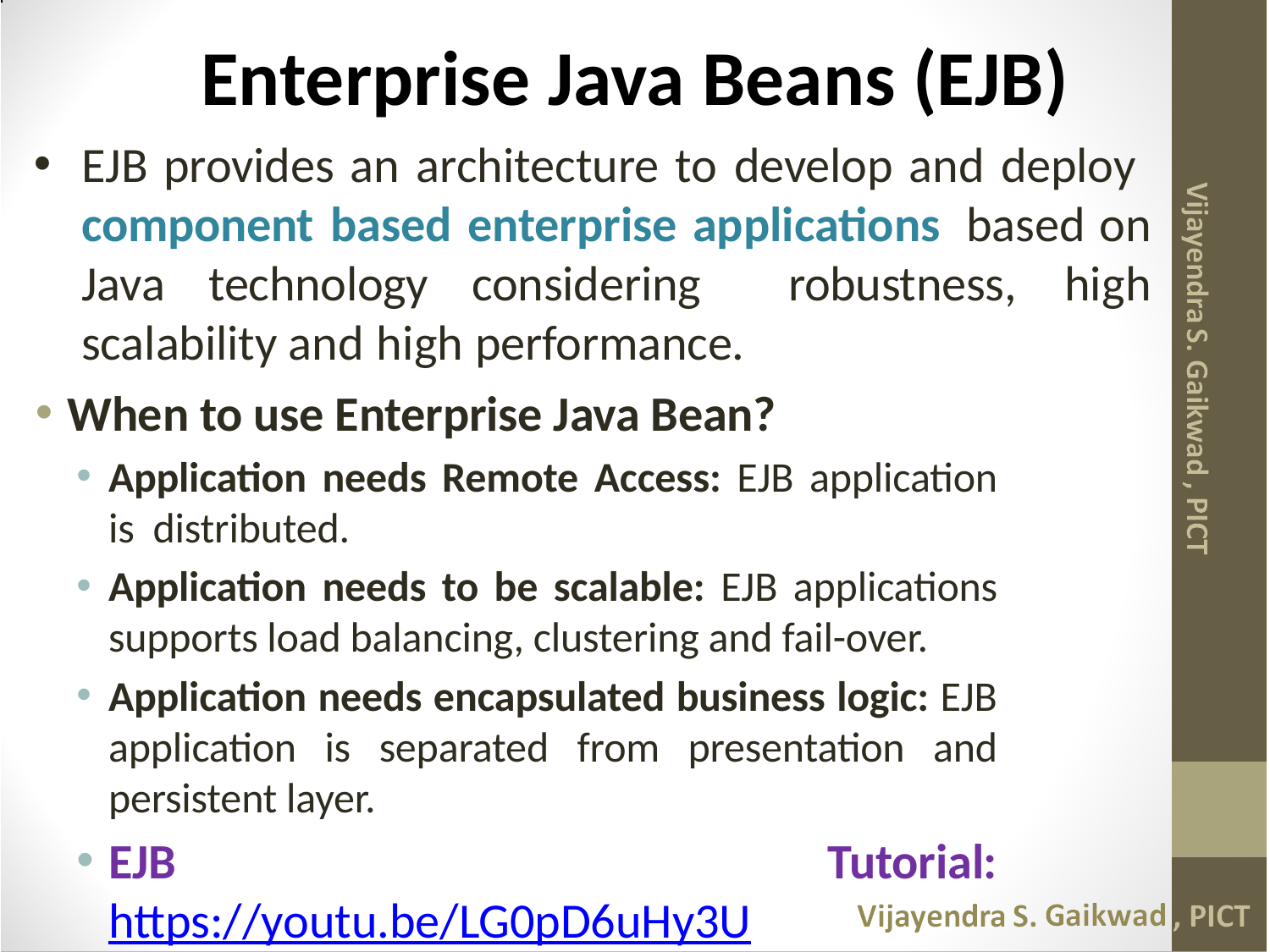

# Enterprise Java Beans (EJB)
EJB provides an architecture to develop and deploy  component based enterprise applications  based on Java technology considering  robustness, high scalability and high performance.
When to use Enterprise Java Bean?
Application needs Remote Access: EJB application is  distributed.
Application needs to be scalable: EJB applications supports load balancing, clustering and fail-over.
Application needs encapsulated business logic: EJB application is separated from presentation and persistent layer.
EJB Tutorial: https://youtu.be/LG0pD6uHy3U